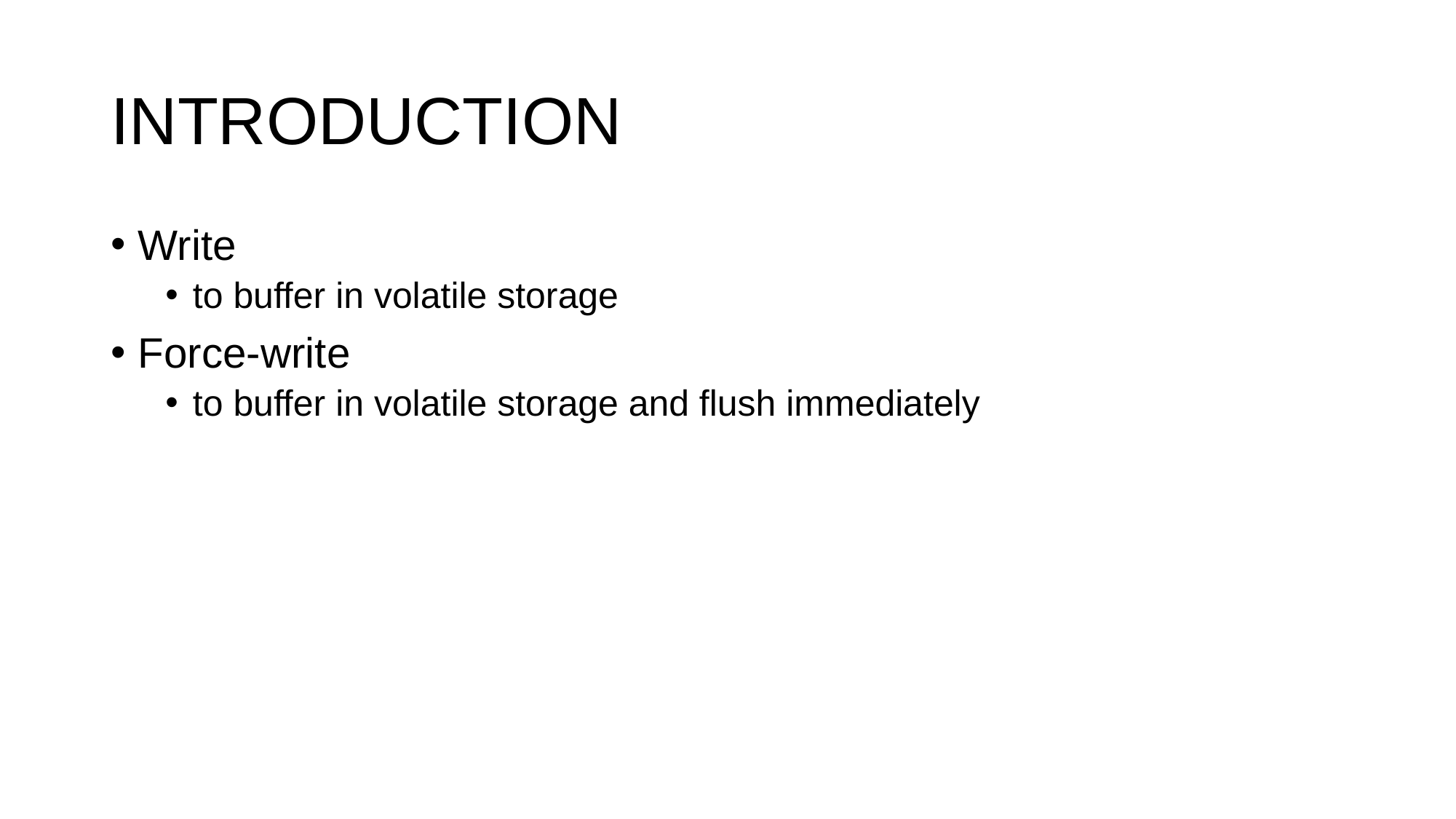

# INTRODUCTION
Write
to buffer in volatile storage
Force-write
to buffer in volatile storage and flush immediately